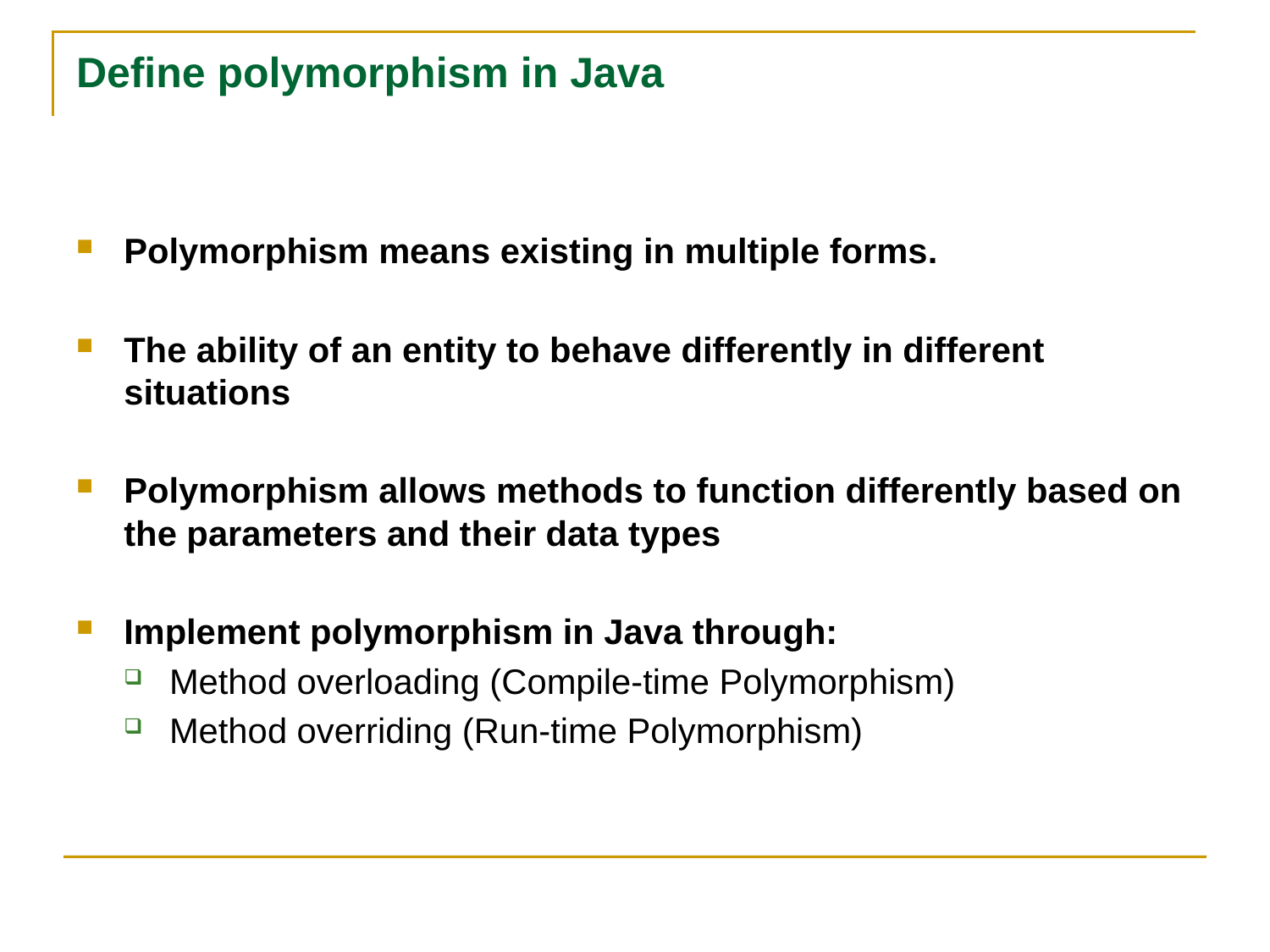

# Define polymorphism in Java
Polymorphism means existing in multiple forms.

The ability of an entity to behave differently in different situations

Polymorphism allows methods to function differently based on the parameters and their data types

Implement polymorphism in Java through:
Method overloading (Compile-time Polymorphism)
Method overriding (Run-time Polymorphism)